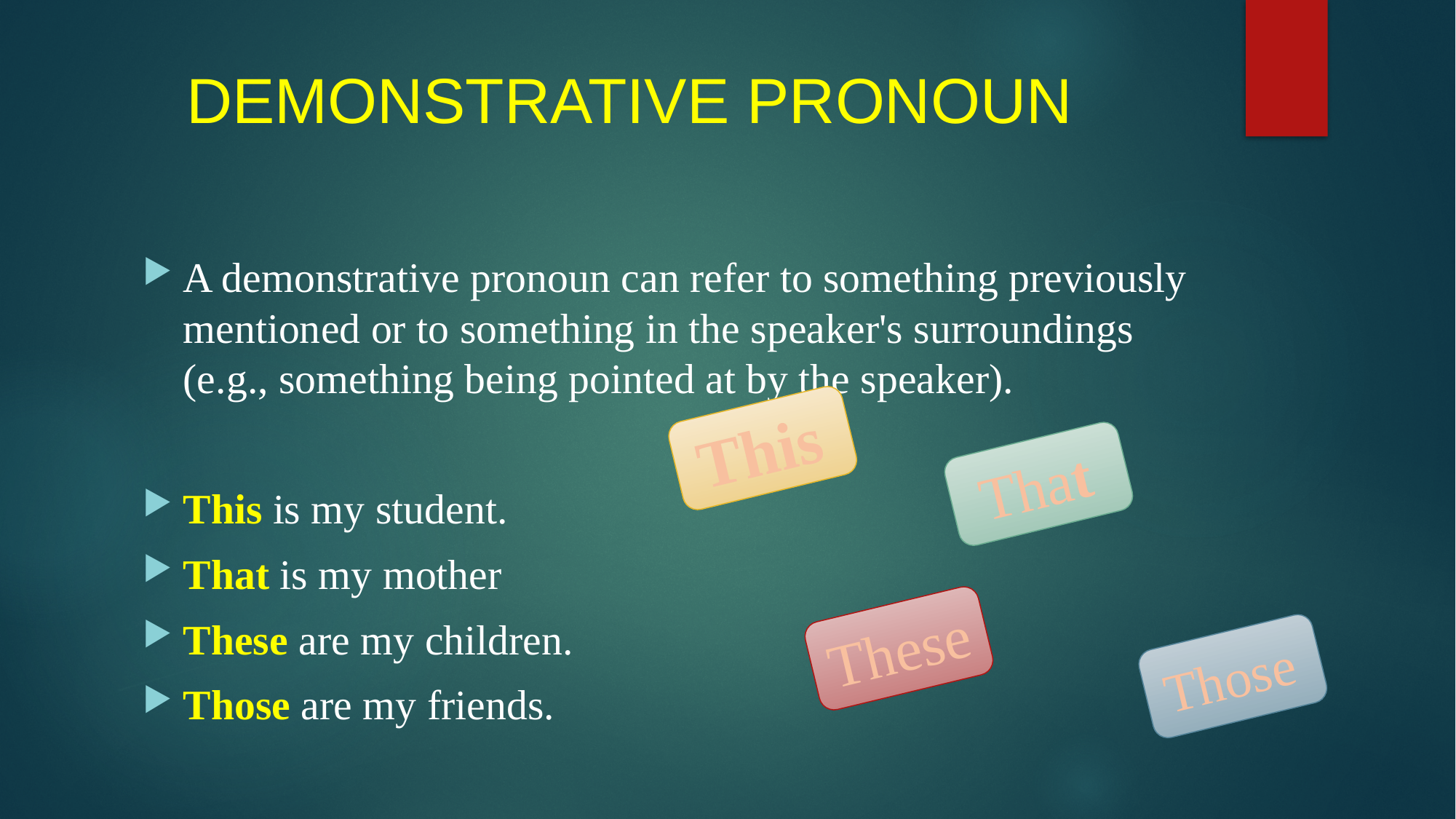

# DEMONSTRATIVE PRONOUN
A demonstrative pronoun can refer to something previously mentioned or to something in the speaker's surroundings (e.g., something being pointed at by the speaker).

This is my student.
That is my mother
These are my children.
Those are my friends.
This
That
These
Those